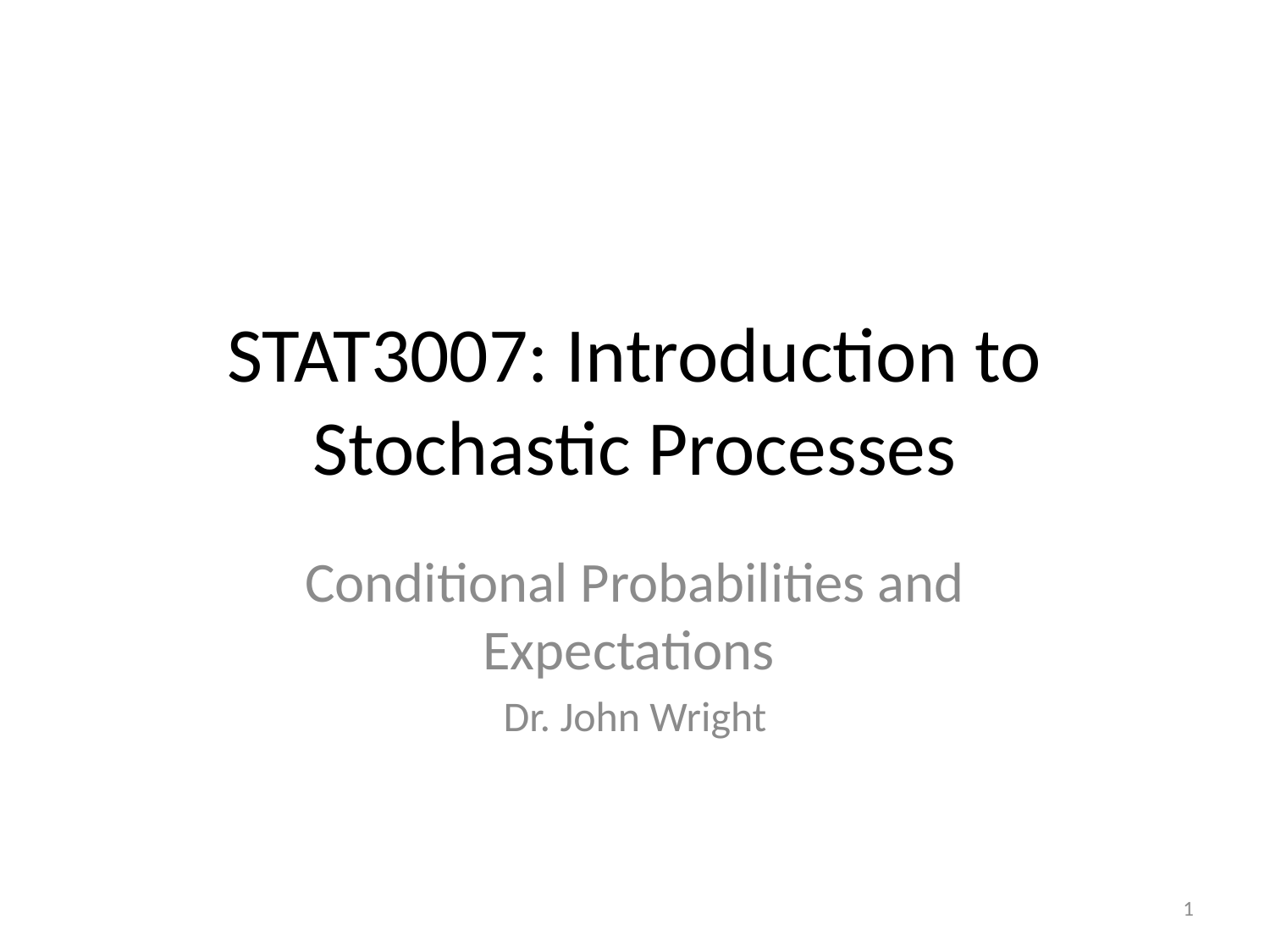

# STAT3007: Introduction to Stochastic Processes
Conditional Probabilities and Expectations
Dr. John Wright
1